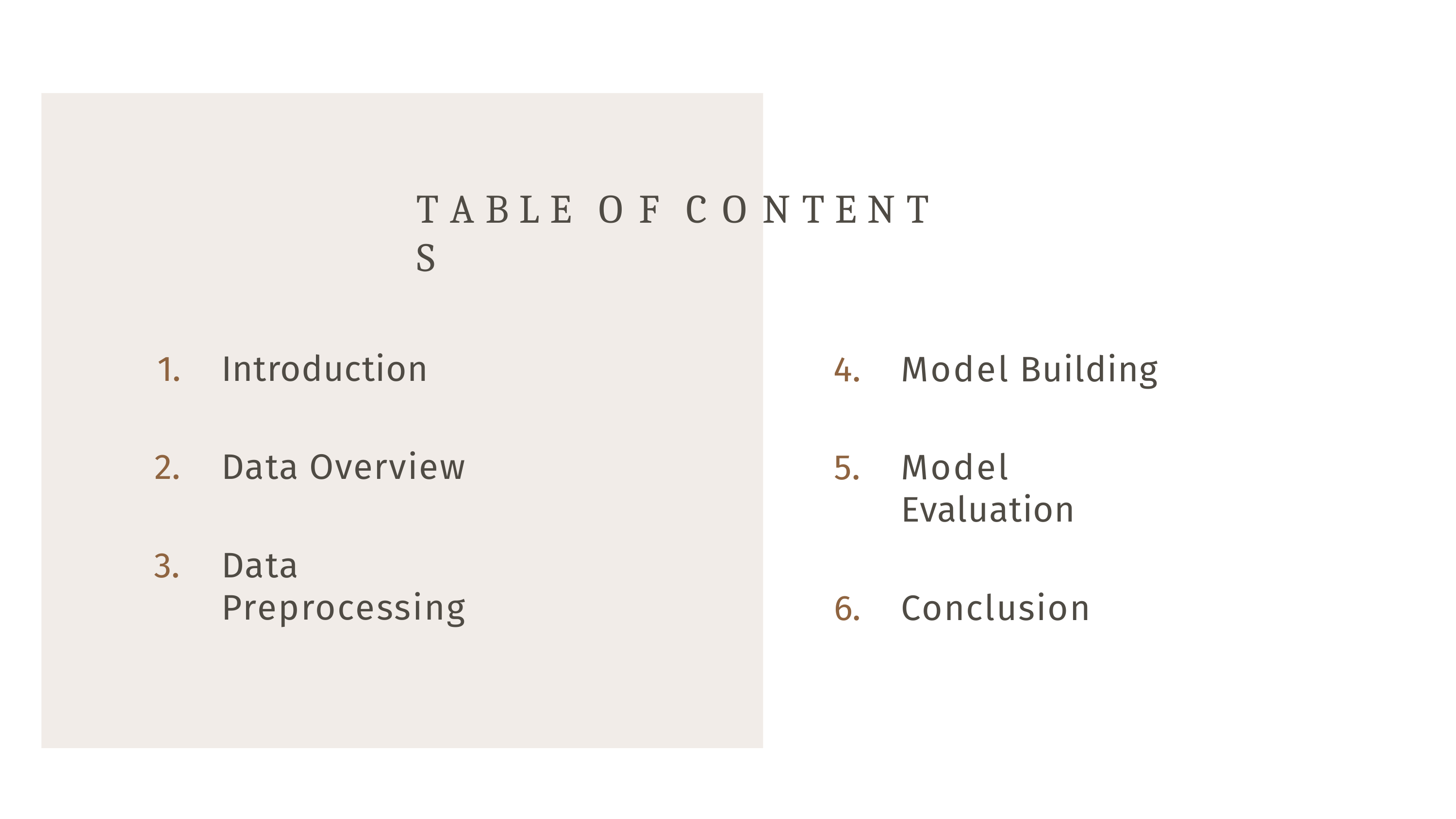

# T A B L E	O F	C O N T E N T S
Introduction

Data Overview

Data Preprocessing
Model Building

Model Evaluation

Conclusion